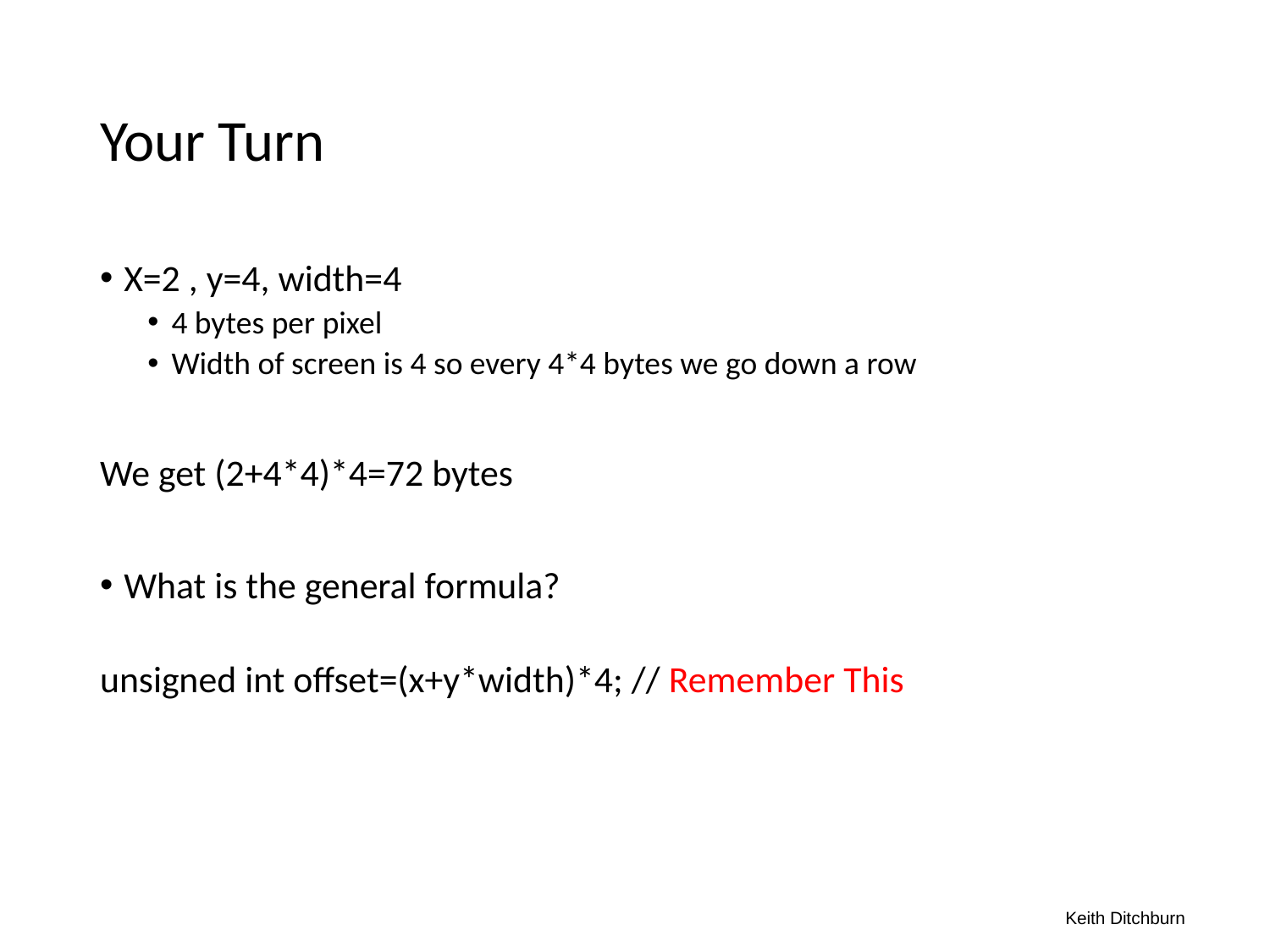

# Your Turn
X=2 , y=4, width=4
4 bytes per pixel
Width of screen is 4 so every 4*4 bytes we go down a row

We get (2+4*4)*4=72 bytes

What is the general formula?

unsigned int offset=(x+y*width)*4; // Remember This